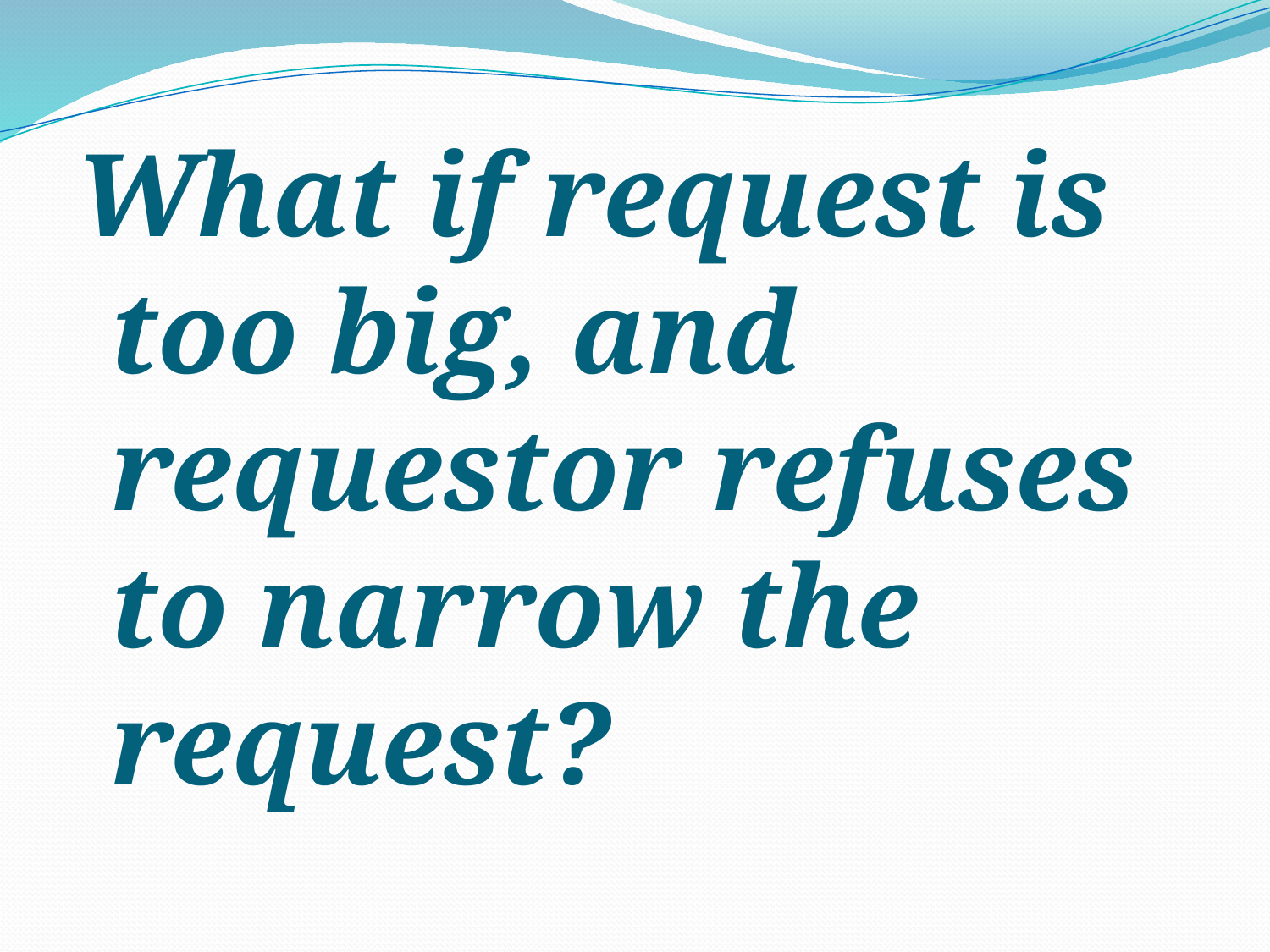

What if request is too big, and requestor refuses to narrow the request?